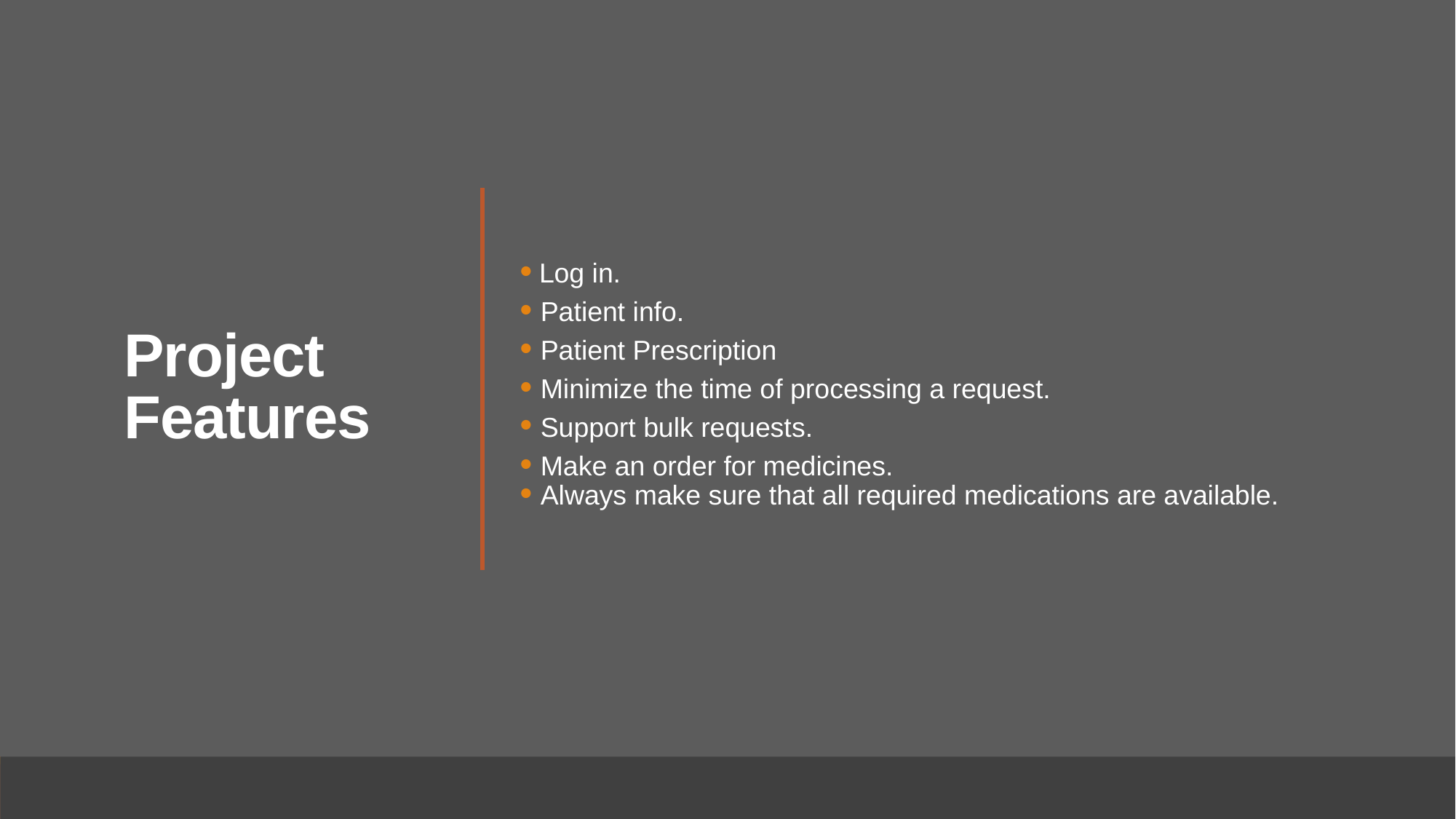

Project Features
 Log in.
 Patient info.
 Patient Prescription
 Minimize the time of processing a request.
 Support bulk requests.
 Make an order for medicines.
 Always make sure that all required medications are available.